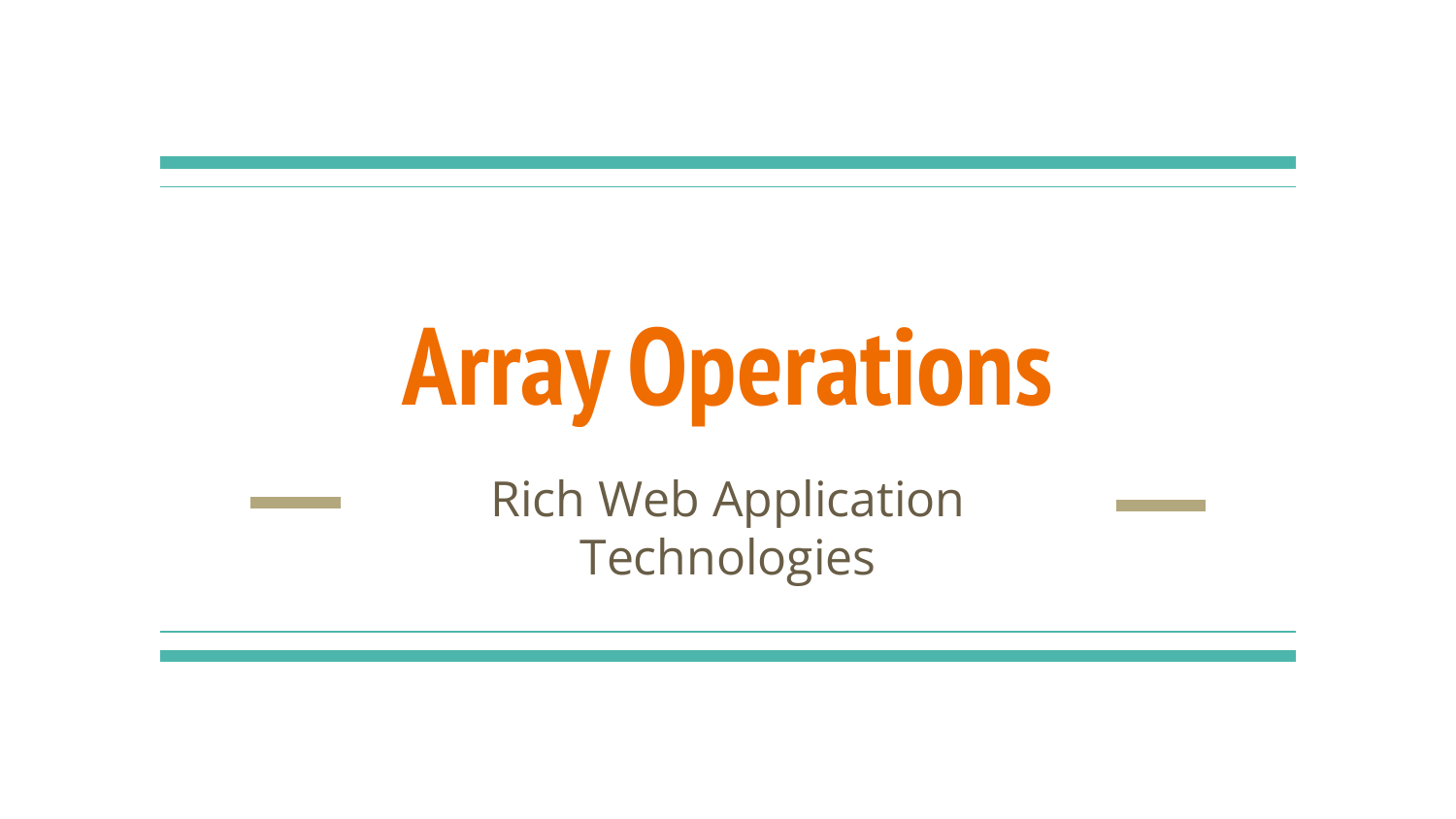

# Array Operations
Rich Web Application Technologies